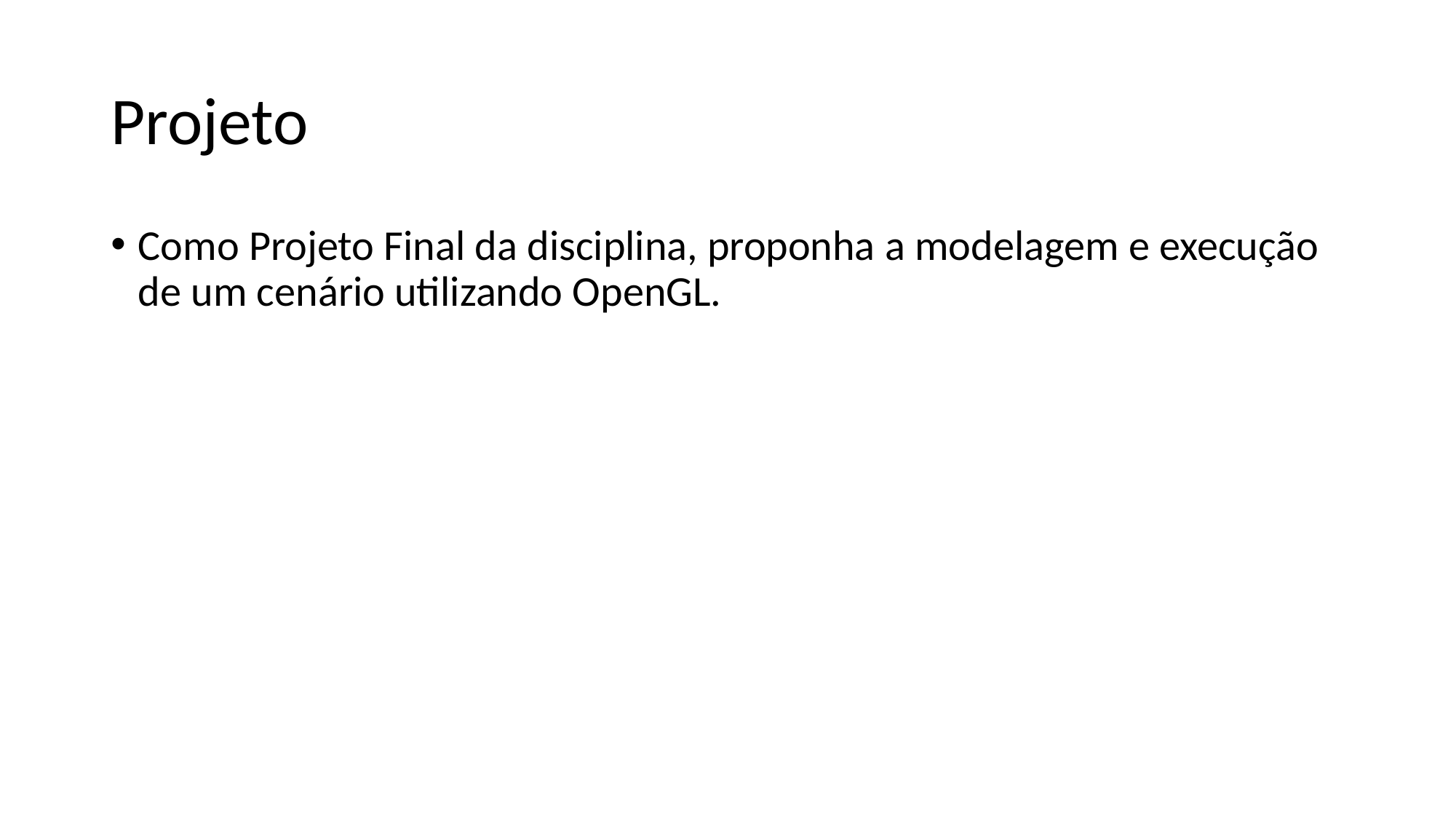

# Projeto
Como Projeto Final da disciplina, proponha a modelagem e execução de um cenário utilizando OpenGL.